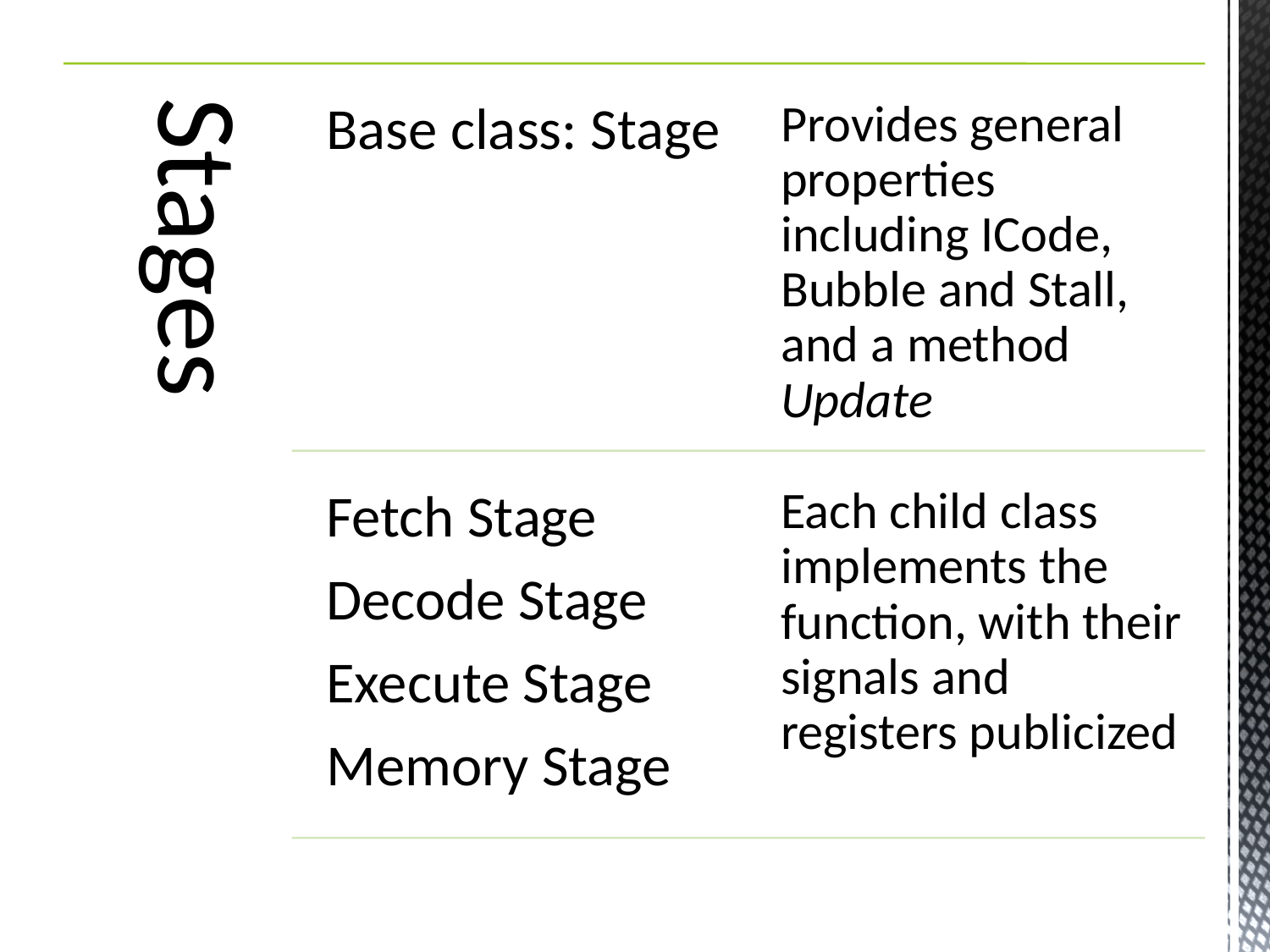

Stages
Base class: Stage
Provides general properties including ICode, Bubble and Stall, and a method Update
Fetch Stage
Decode Stage
Execute Stage
Memory Stage
Each child class implements the function, with their signals and registers publicized